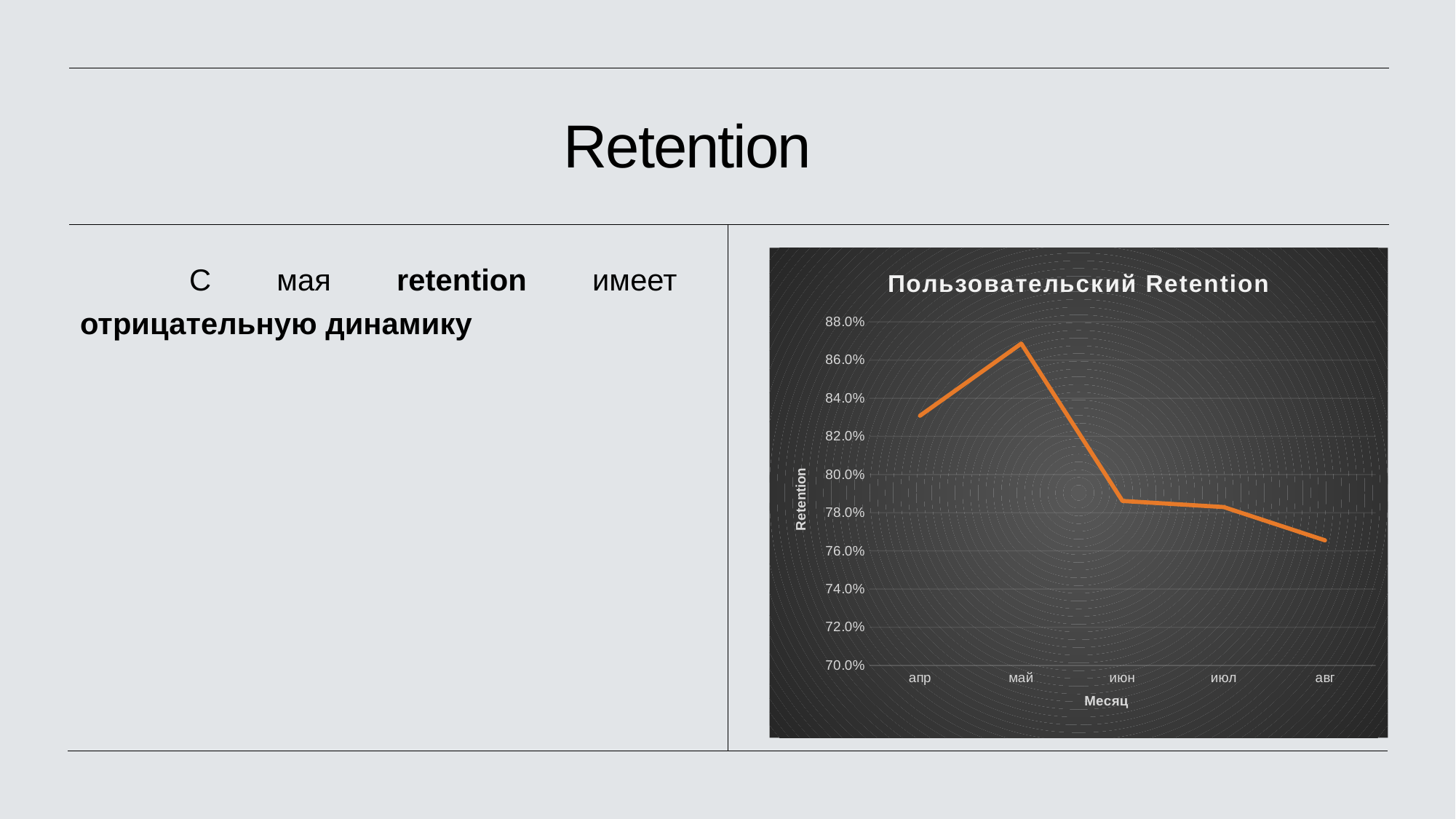

# Retention

### Chart: Пользовательский Retention

| Category | Retention |
|---|---|
| апр | 0.8308457711442786 |
| май | 0.8686271864370038 |
| июн | 0.7861606758690689 |
| июл | 0.7829812317255962 |
| авг | 0.7655348464667058 |
	С мая retention имеет отрицательную динамику